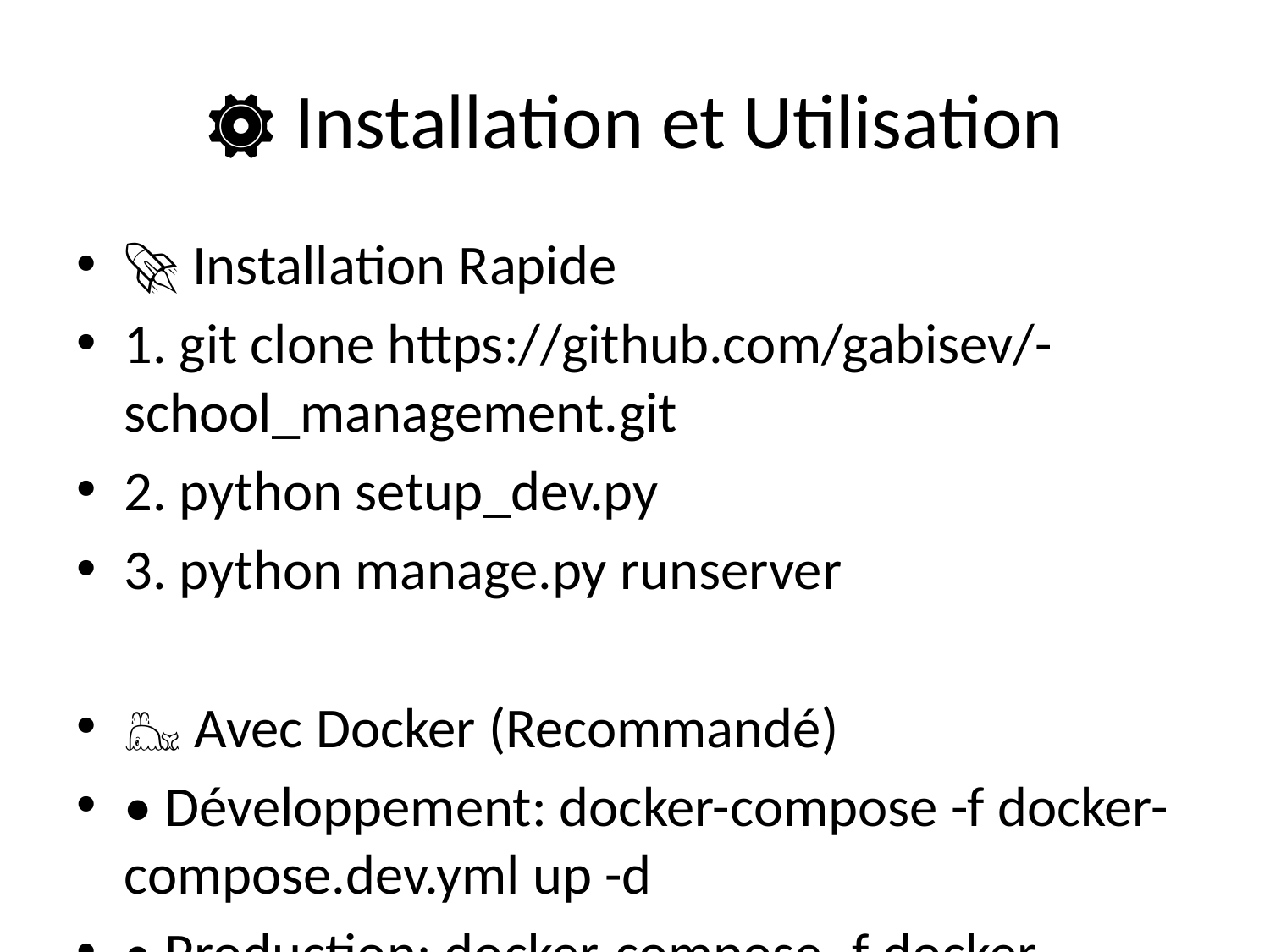

# ⚙️ Installation et Utilisation
🚀 Installation Rapide
1. git clone https://github.com/gabisev/-school_management.git
2. python setup_dev.py
3. python manage.py runserver

🐳 Avec Docker (Recommandé)
• Développement: docker-compose -f docker-compose.dev.yml up -d
• Production: docker-compose -f docker-compose.prod.yml up -d

🎯 Premiers Pas
1. Accédez à http://localhost:8000
2. Connectez-vous avec admin/admin123
3. Créez vos premières classes et matières
4. Ajoutez des utilisateurs
5. Configurez l'emploi du temps